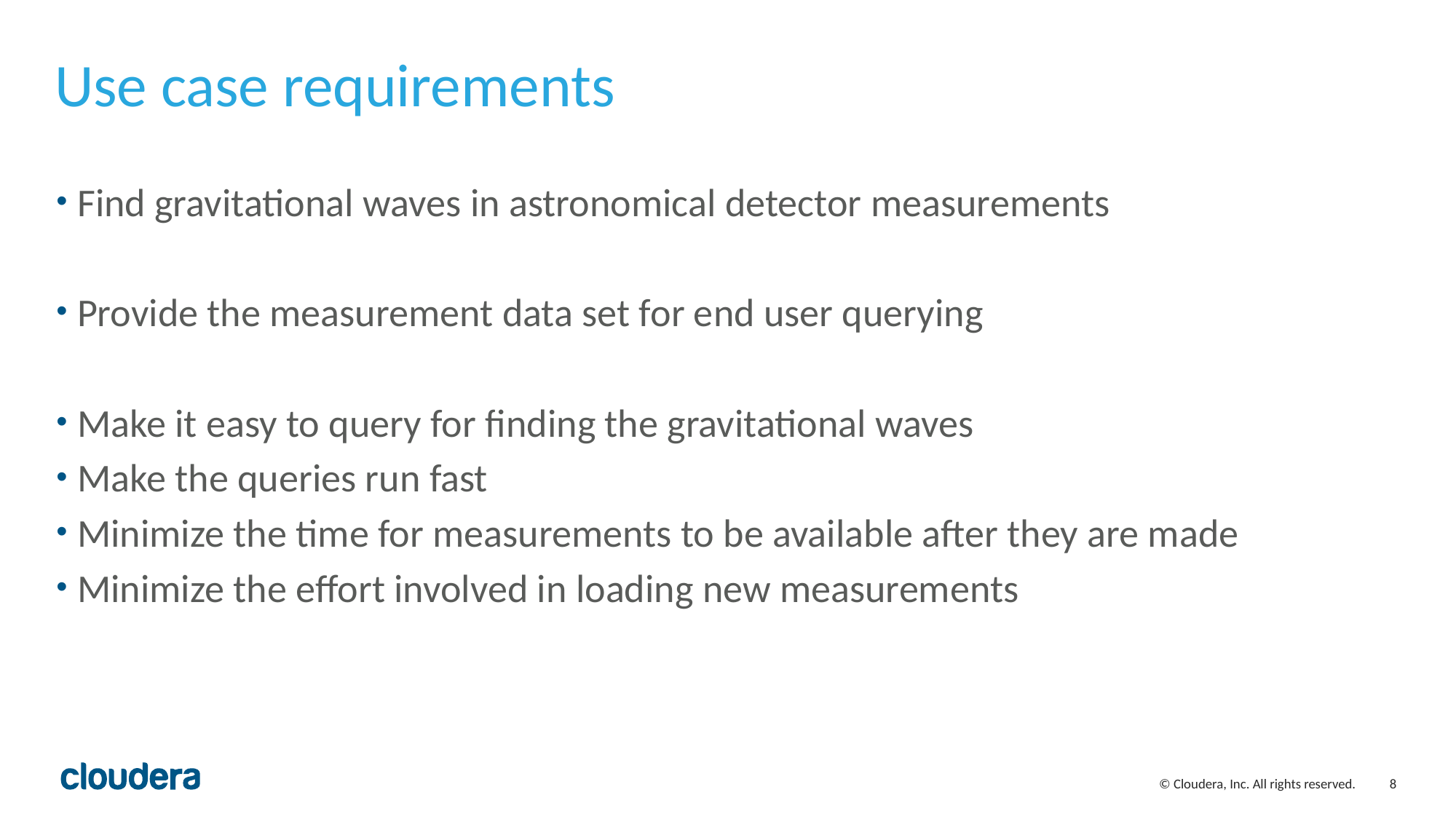

# Use case requirements
Find gravitational waves in astronomical detector measurements

Provide the measurement data set for end user querying

Make it easy to query for finding the gravitational waves
Make the queries run fast
Minimize the time for measurements to be available after they are made
Minimize the effort involved in loading new measurements